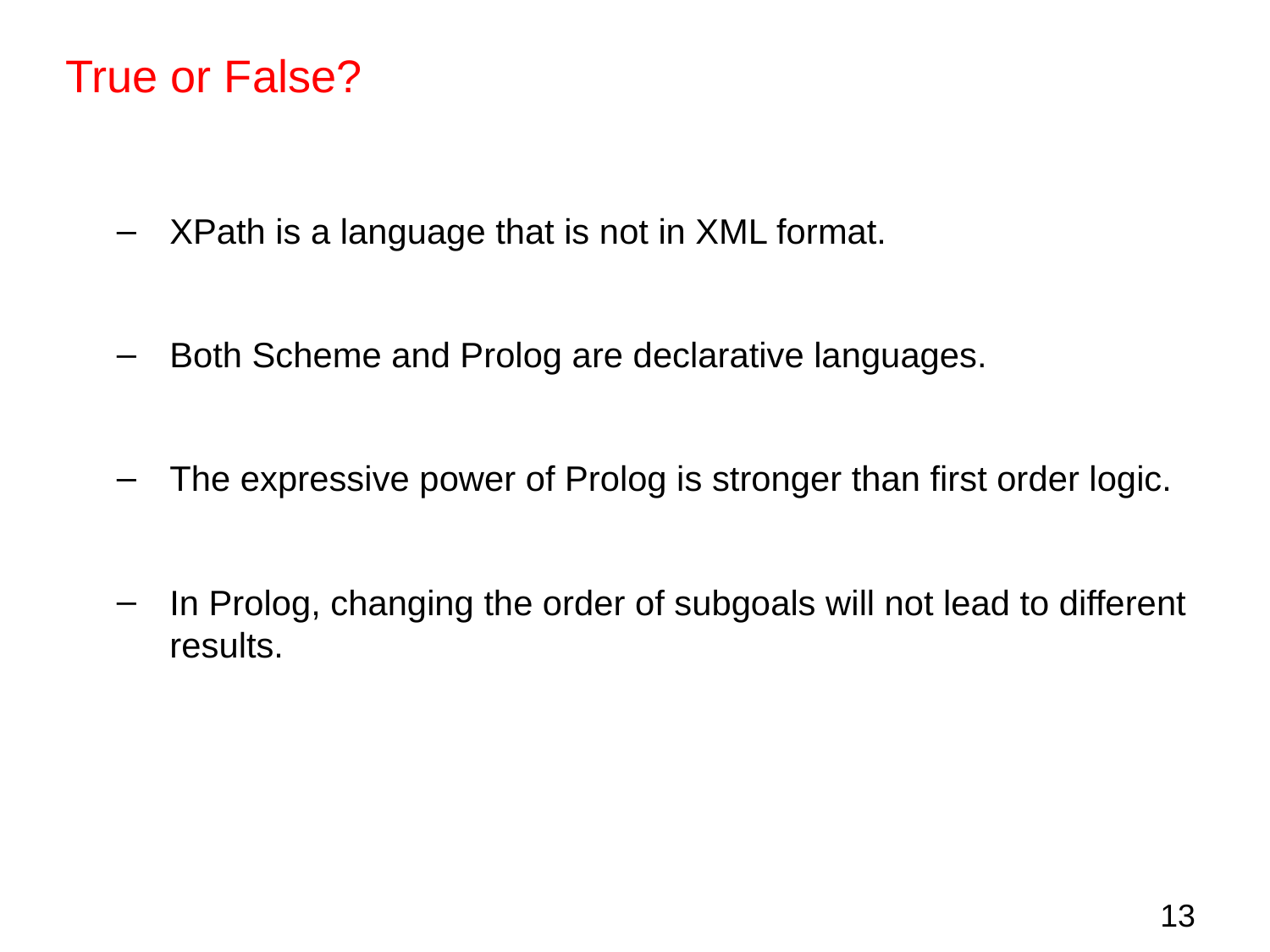

# True or False?

XPath is a language that is not in XML format.

Both Scheme and Prolog are declarative languages.

The expressive power of Prolog is stronger than first order logic.

In Prolog, changing the order of subgoals will not lead to different results.

13